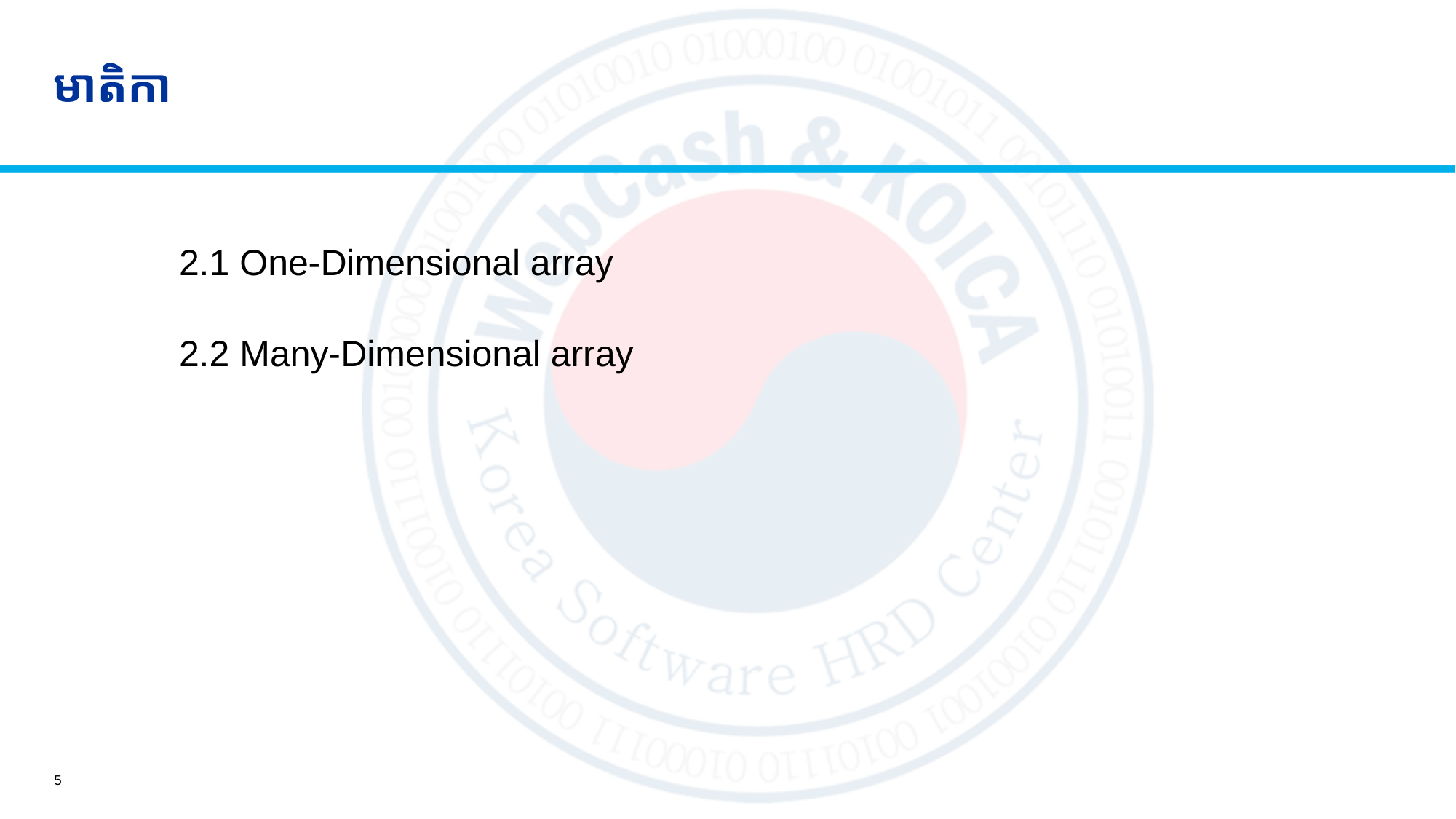

# មាតិកា
	2.1 One-Dimensional array
	2.2 Many-Dimensional array
5